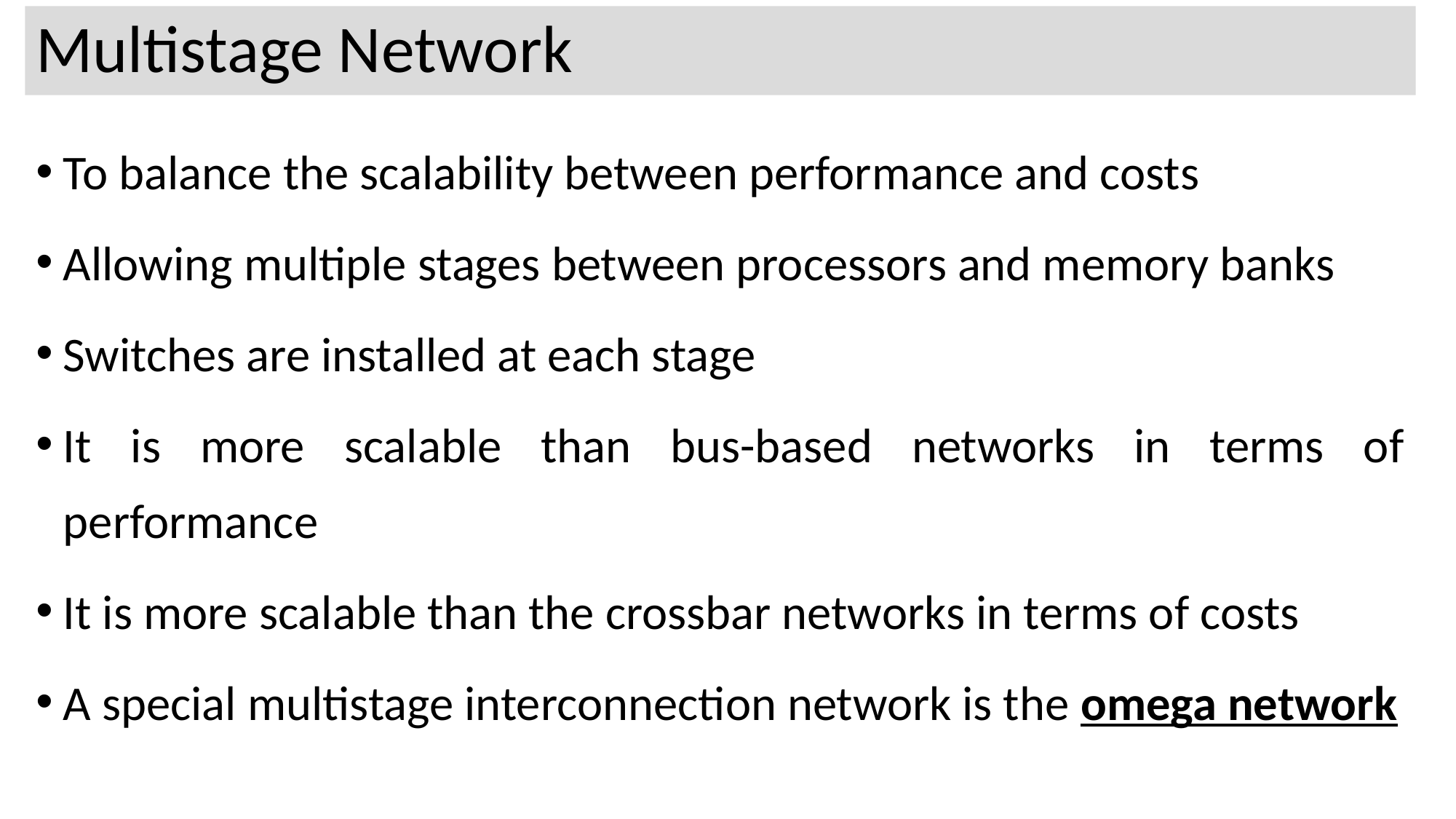

# Multistage Network
To balance the scalability between performance and costs
Allowing multiple stages between processors and memory banks
Switches are installed at each stage
It is more scalable than bus-based networks in terms of performance
It is more scalable than the crossbar networks in terms of costs
A special multistage interconnection network is the omega network